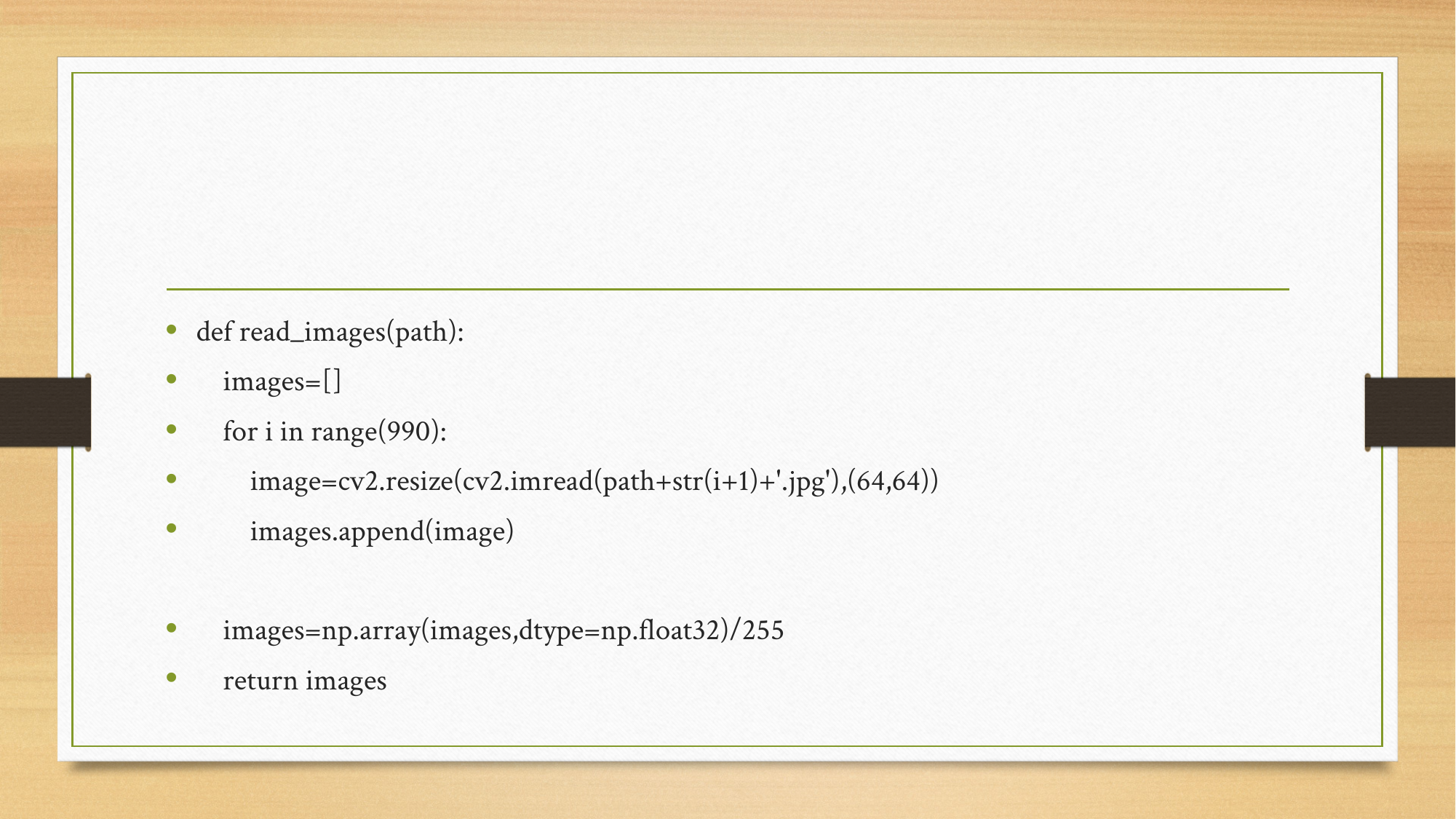

#
def read_images(path):
    images=[]
    for i in range(990):
        image=cv2.resize(cv2.imread(path+str(i+1)+'.jpg'),(64,64))
        images.append(image)

    images=np.array(images,dtype=np.float32)/255
    return images